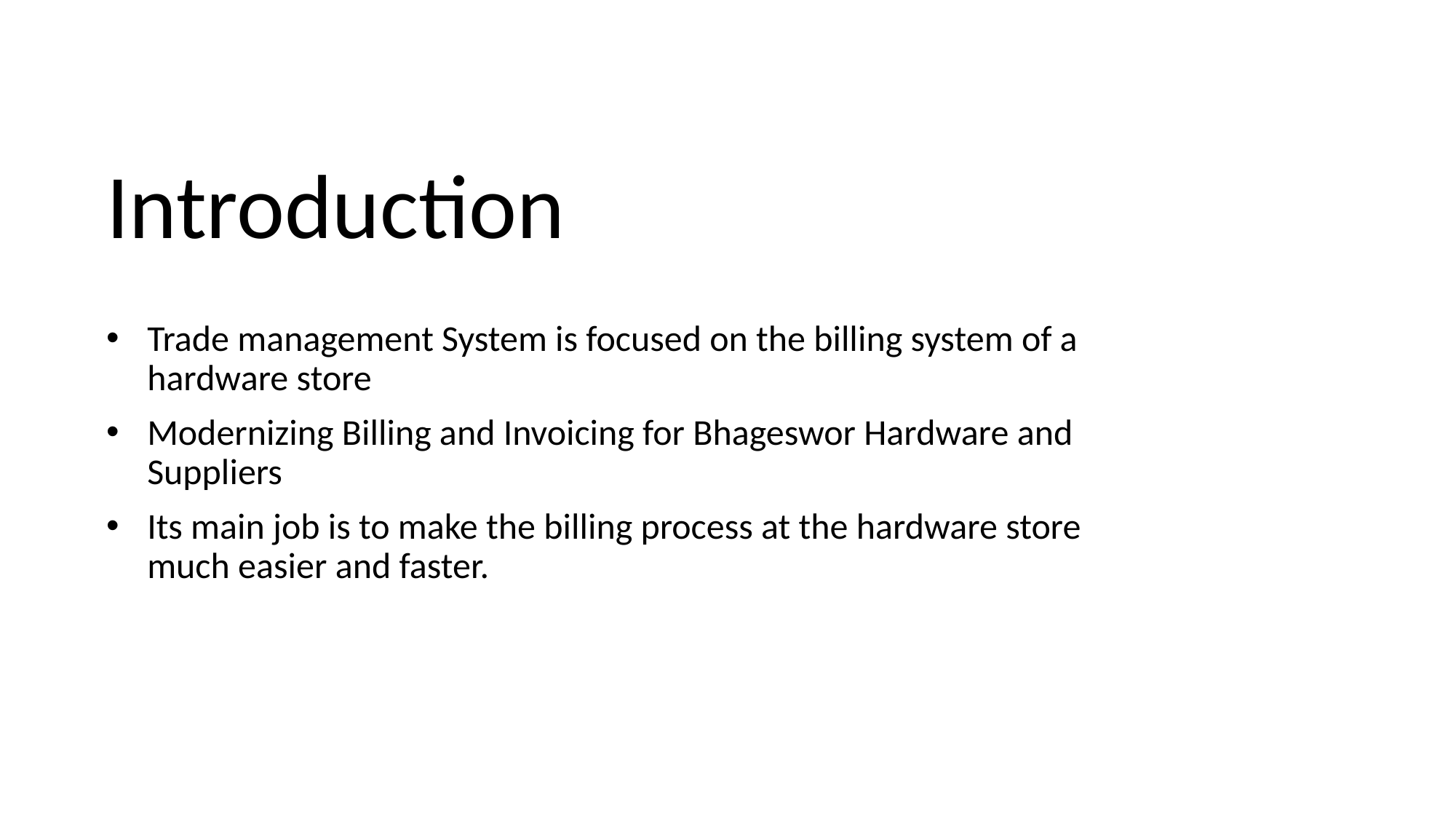

# Introduction
Trade management System is focused on the billing system of a hardware store
Modernizing Billing and Invoicing for Bhageswor Hardware and Suppliers
Its main job is to make the billing process at the hardware store much easier and faster.